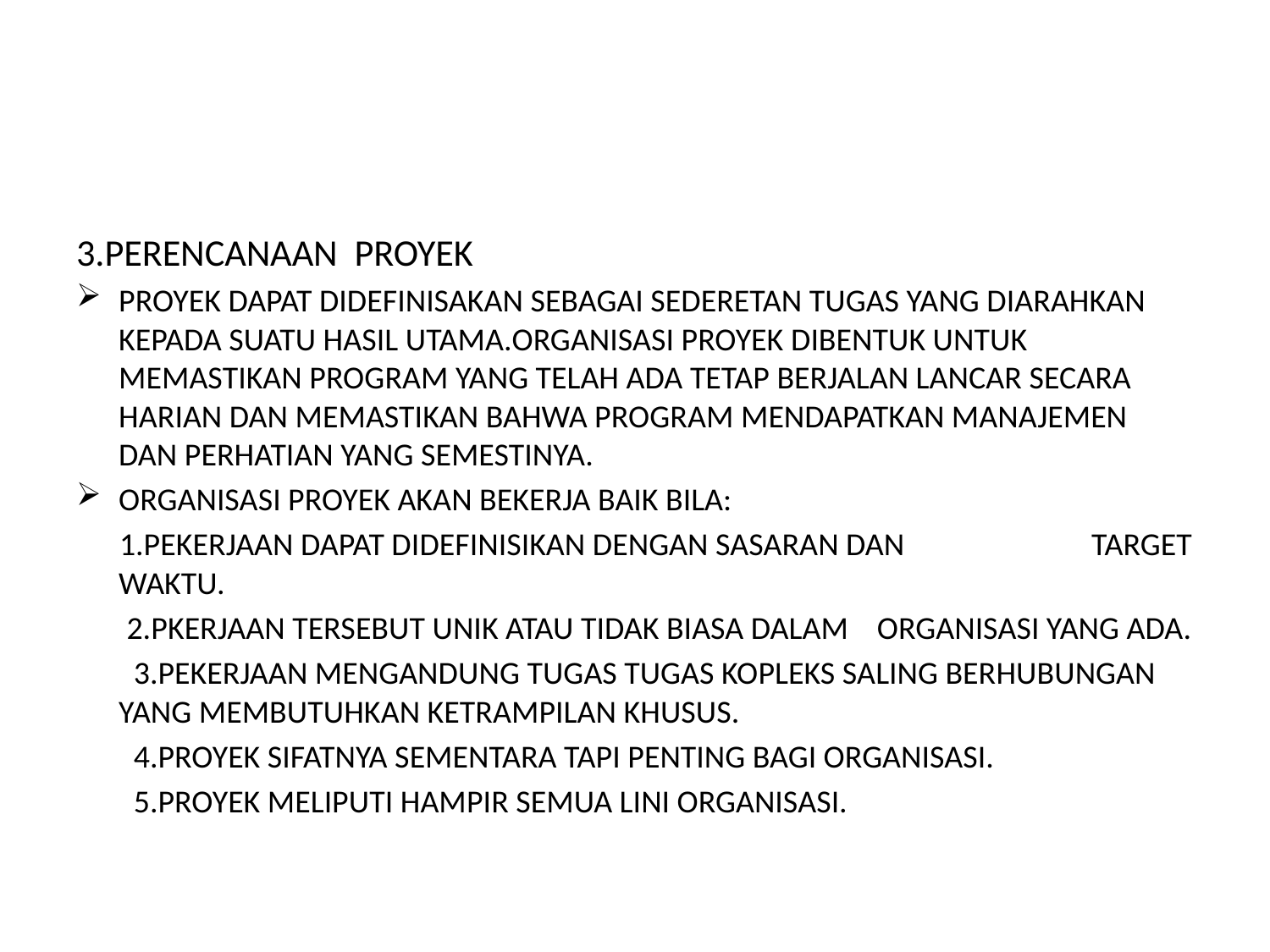

#
3.PERENCANAAN  PROYEK
PROYEK DAPAT DIDEFINISAKAN SEBAGAI SEDERETAN TUGAS YANG DIARAHKAN KEPADA SUATU HASIL UTAMA.ORGANISASI PROYEK DIBENTUK UNTUK MEMASTIKAN PROGRAM YANG TELAH ADA TETAP BERJALAN LANCAR SECARA HARIAN DAN MEMASTIKAN BAHWA PROGRAM MENDAPATKAN MANAJEMEN DAN PERHATIAN YANG SEMESTINYA.
ORGANISASI PROYEK AKAN BEKERJA BAIK BILA:
      1.PEKERJAAN DAPAT DIDEFINISIKAN DENGAN SASARAN DAN                          TARGET WAKTU.
       2.PKERJAAN TERSEBUT UNIK ATAU TIDAK BIASA DALAM    ORGANISASI YANG ADA.
        3.PEKERJAAN MENGANDUNG TUGAS TUGAS KOPLEKS SALING BERHUBUNGAN YANG MEMBUTUHKAN KETRAMPILAN KHUSUS.
        4.PROYEK SIFATNYA SEMENTARA TAPI PENTING BAGI ORGANISASI.
        5.PROYEK MELIPUTI HAMPIR SEMUA LINI ORGANISASI.